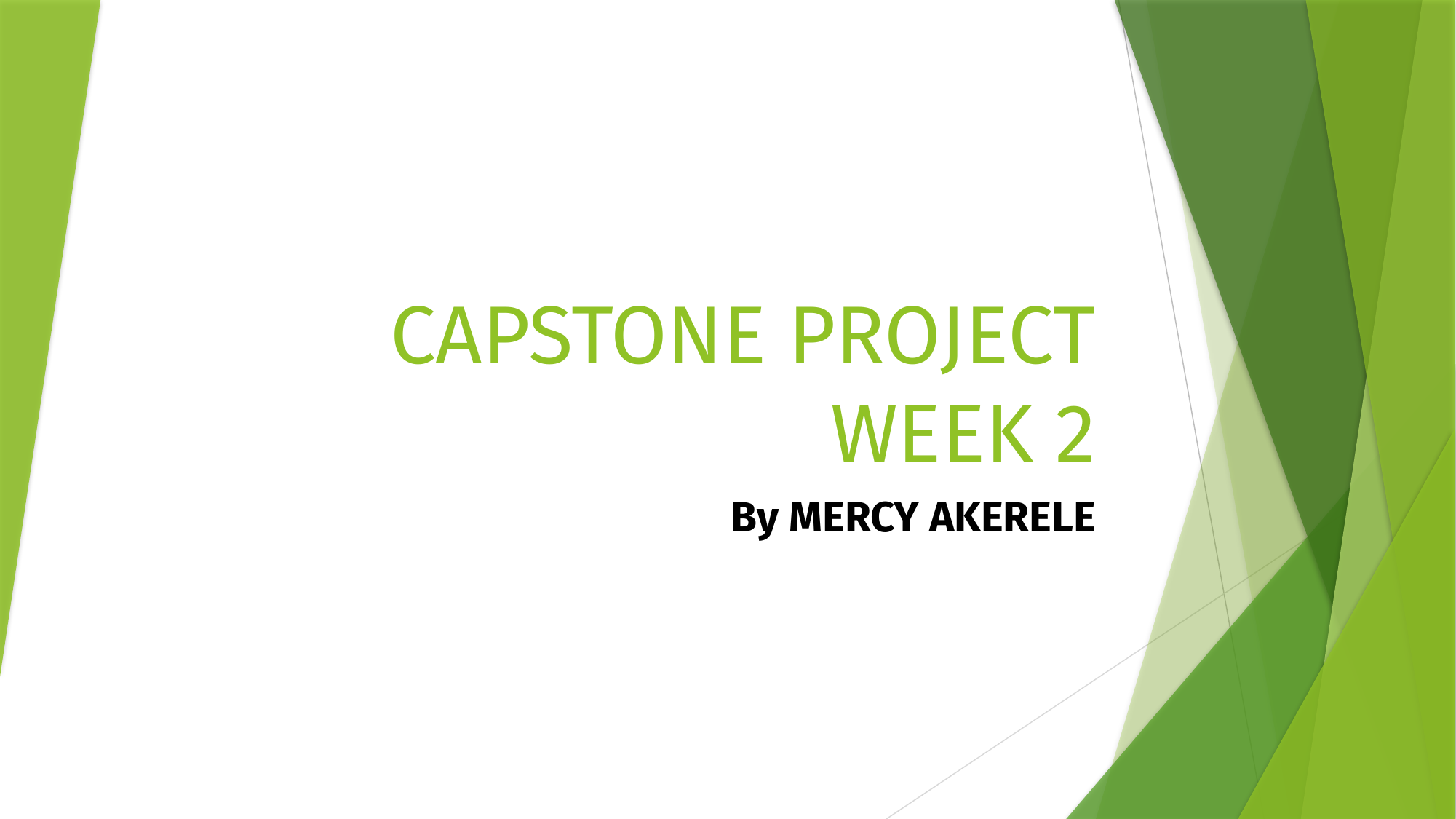

# CAPSTONE PROJECT WEEK 2
By MERCY AKERELE